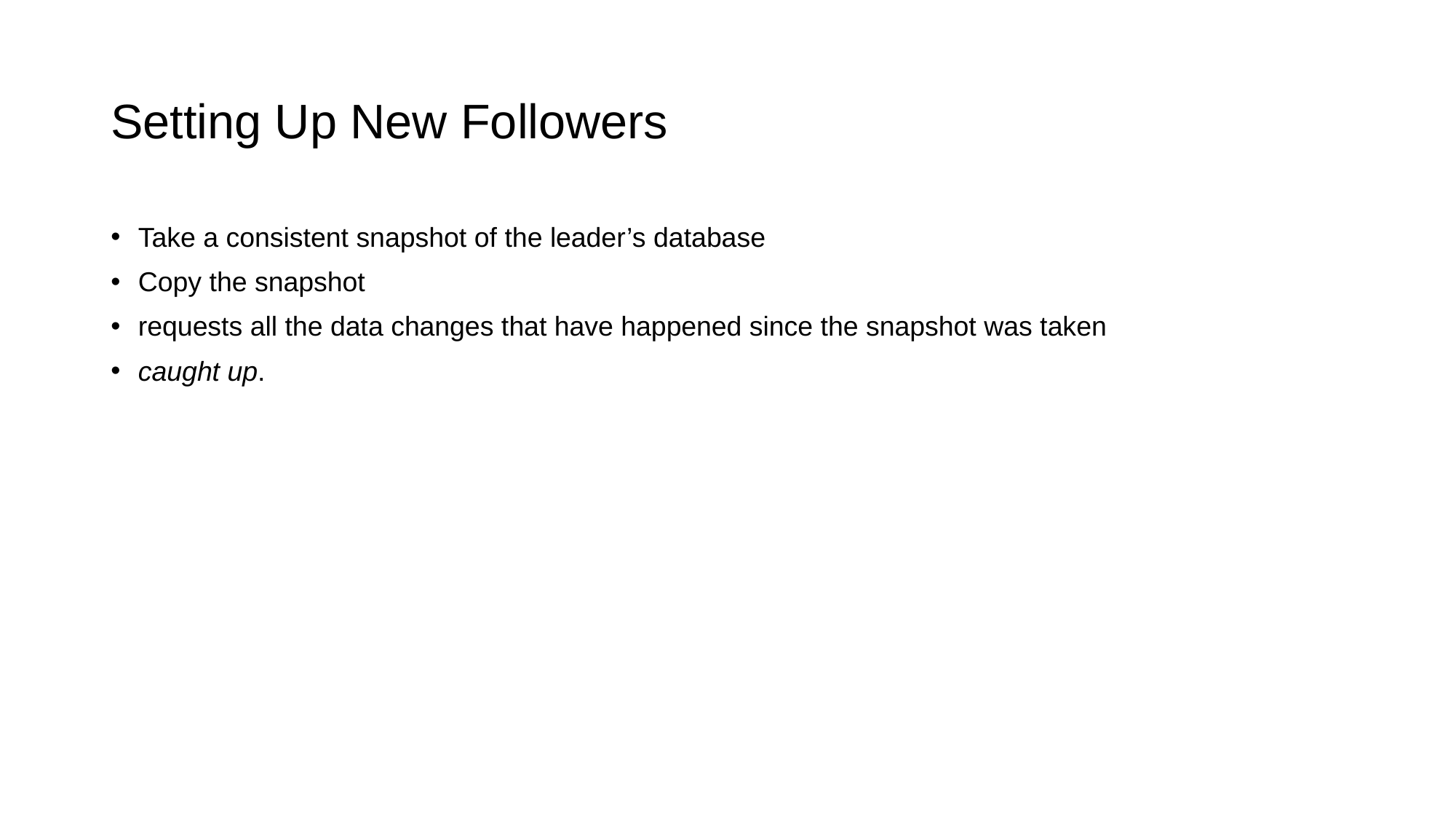

# Setting Up New Followers
Take a consistent snapshot of the leader’s database
Copy the snapshot
requests all the data changes that have happened since the snapshot was taken
caught up.